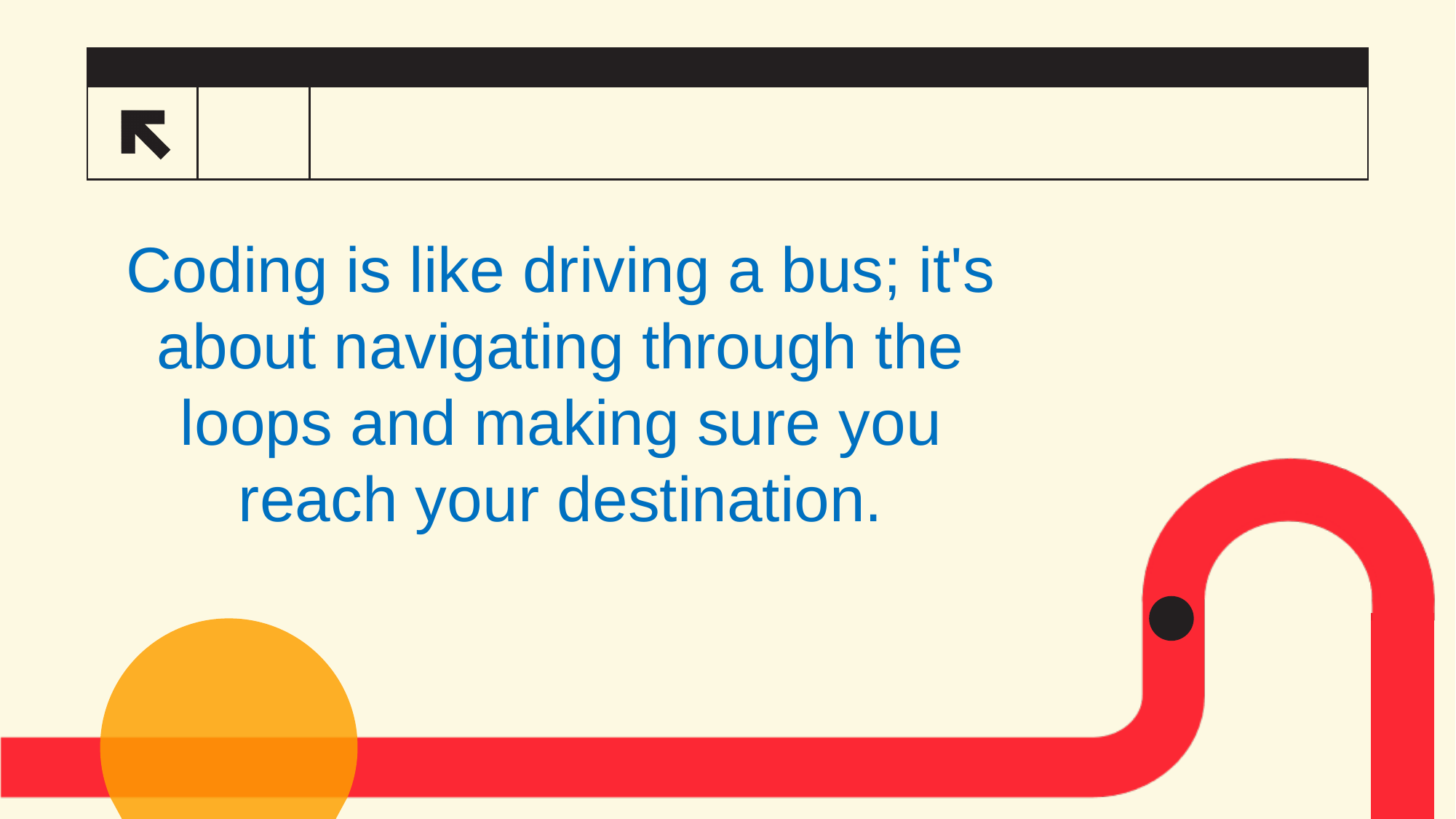

2
Coding is like driving a bus; it's about navigating through the loops and making sure you reach your destination.